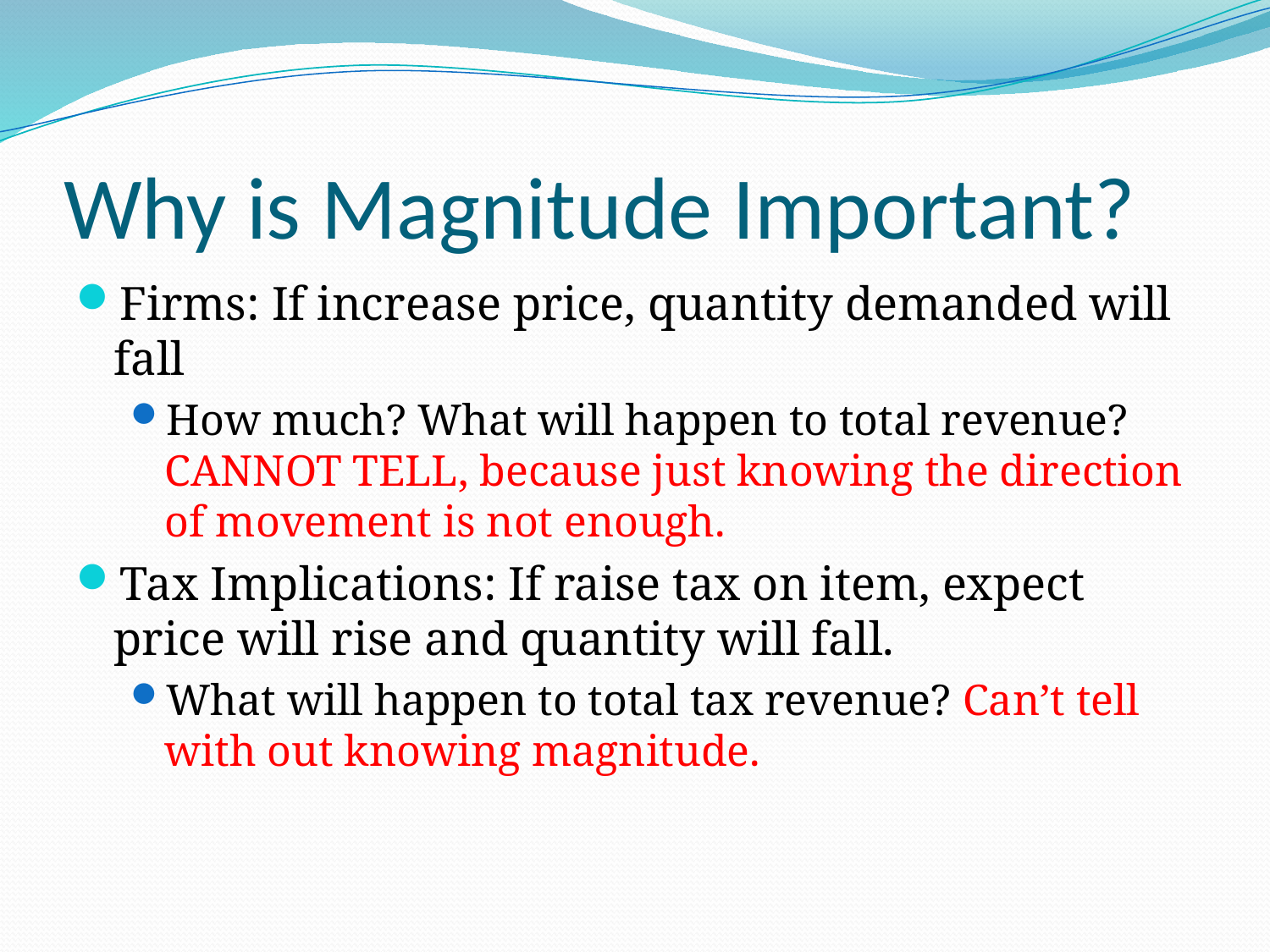

# Why is Magnitude Important?
Firms: If increase price, quantity demanded will fall
How much? What will happen to total revenue? CANNOT TELL, because just knowing the direction of movement is not enough.
Tax Implications: If raise tax on item, expect price will rise and quantity will fall.
What will happen to total tax revenue? Can’t tell with out knowing magnitude.